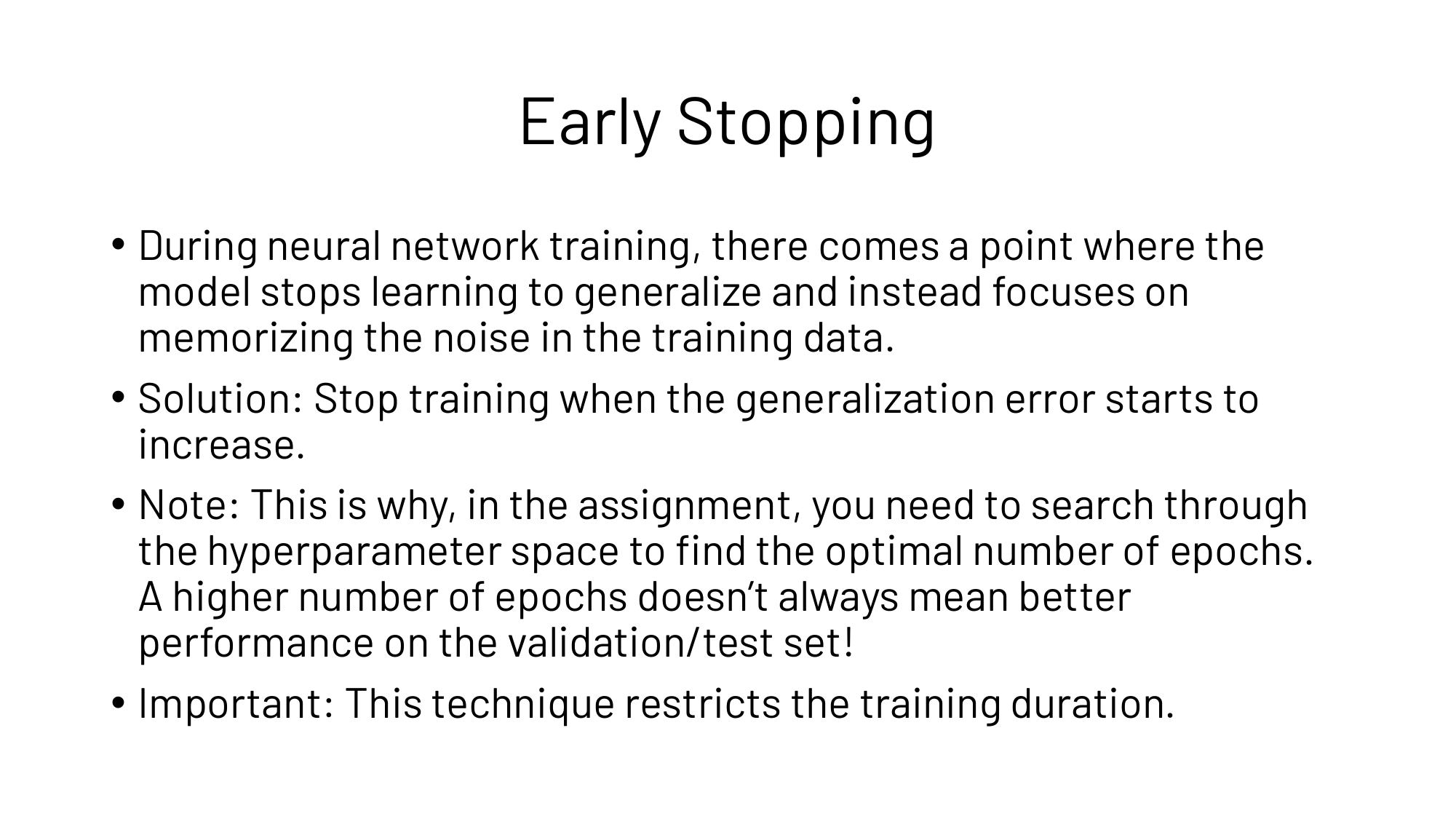

# Early Stopping
During neural network training, there comes a point where the model stops learning to generalize and instead focuses on memorizing the noise in the training data.
Solution: Stop training when the generalization error starts to increase.
Note: This is why, in the assignment, you need to search through the hyperparameter space to find the optimal number of epochs. A higher number of epochs doesn’t always mean better performance on the validation/test set!
Important: This technique restricts the training duration.